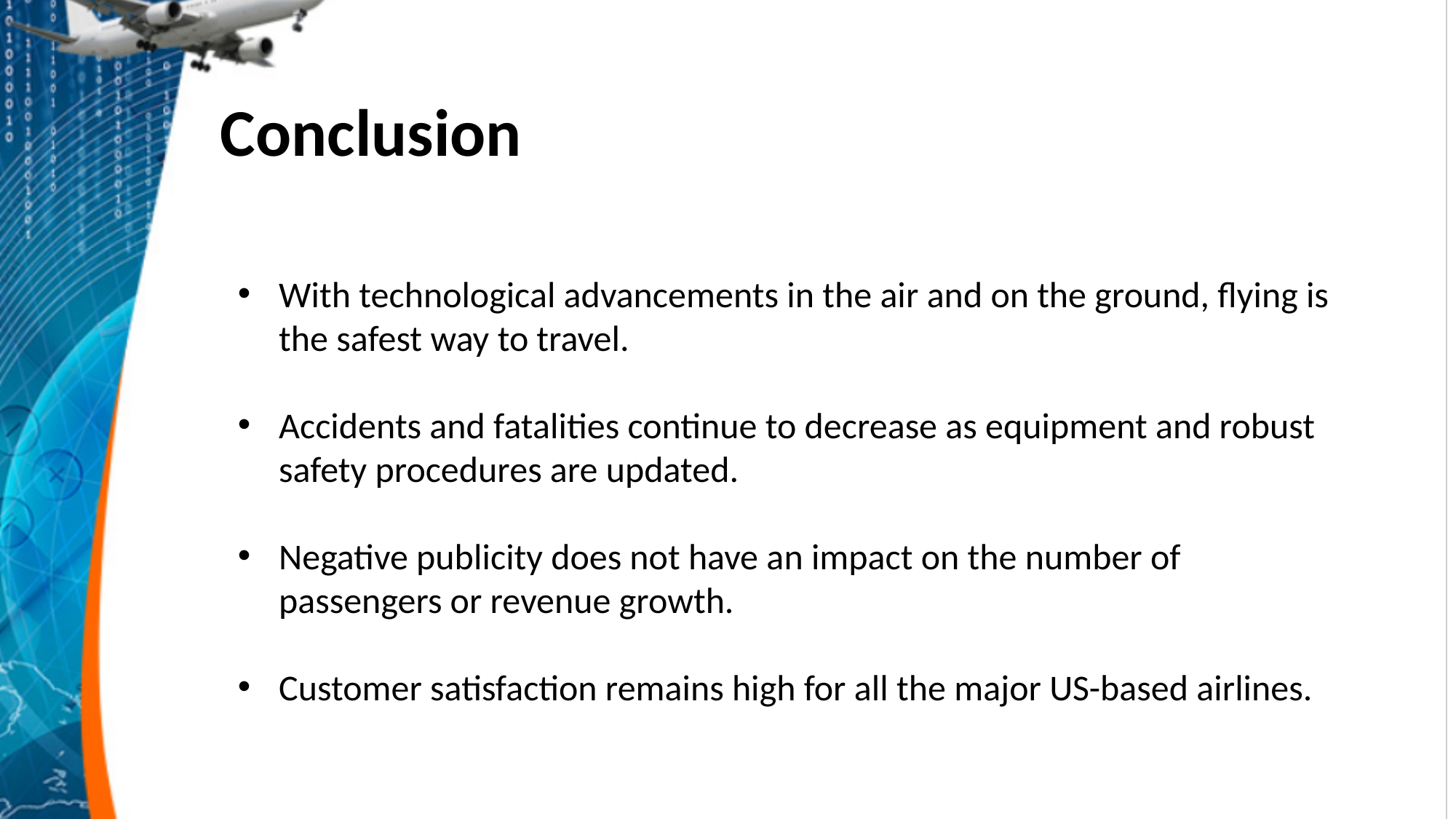

# Conclusion
With technological advancements in the air and on the ground, flying is the safest way to travel.

Accidents and fatalities continue to decrease as equipment and robust safety procedures are updated.

Negative publicity does not have an impact on the number of passengers or revenue growth.

Customer satisfaction remains high for all the major US-based airlines.